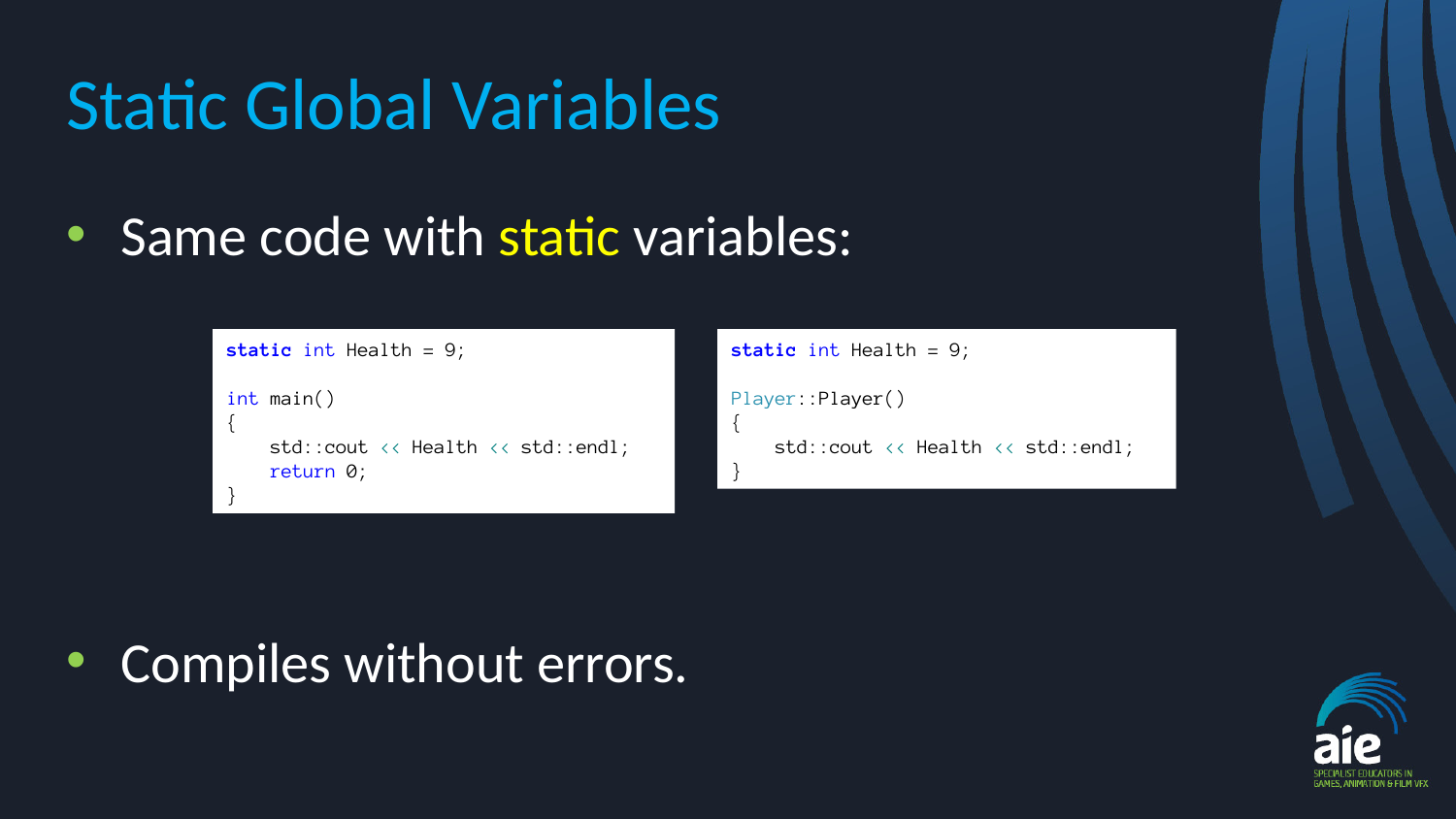

# Static Global Variables
Same code with static variables:

Compiles without errors.
static int Health = 9;

Player::Player()
{
    std::cout << Health << std::endl;
}
static int Health = 9;

int main()
{
    std::cout << Health << std::endl;
    return 0;
}